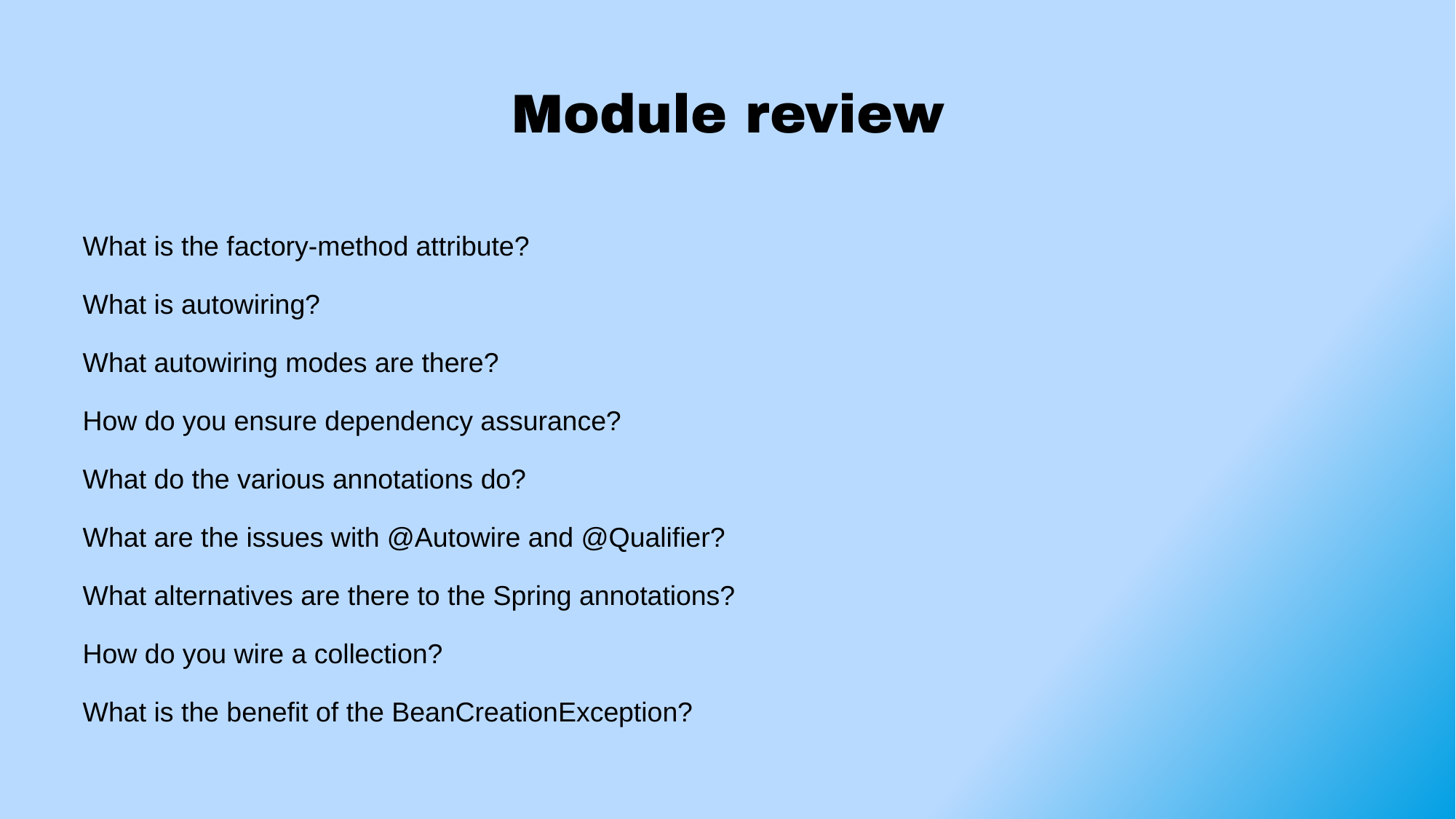

# Module review
What is the factory-method attribute?
What is autowiring?
What autowiring modes are there?
How do you ensure dependency assurance?
What do the various annotations do?
What are the issues with @Autowire and @Qualifier?
What alternatives are there to the Spring annotations?
How do you wire a collection?
What is the benefit of the BeanCreationException?